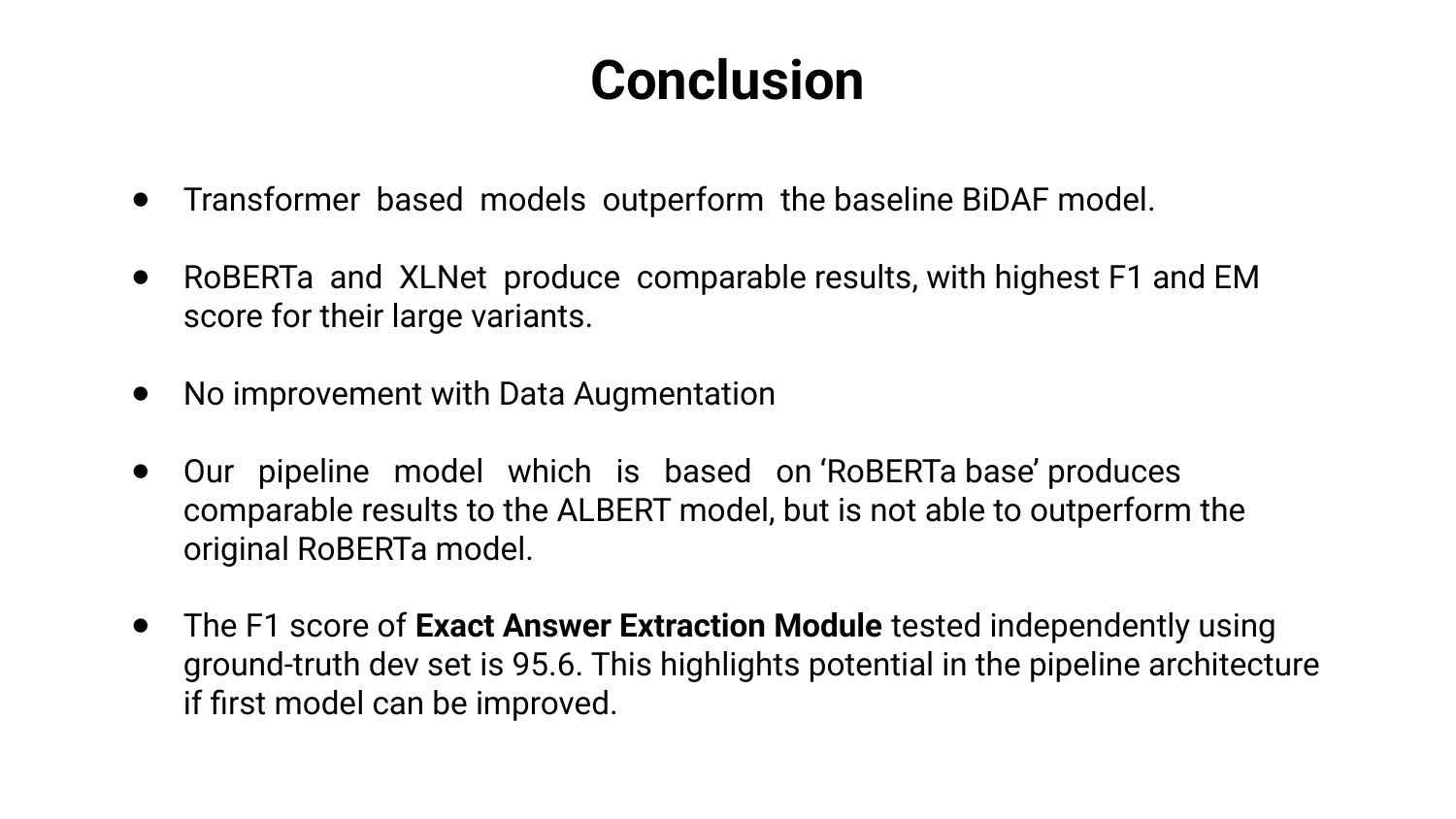

# Conclusion
Transformer  based  models  outperform  the baseline BiDAF model.
RoBERTa  and  XLNet  produce  comparable results, with highest F1 and EM score for their large variants.
No improvement with Data Augmentation
Our   pipeline   model   which   is   based   on ‘RoBERTa base’ produces comparable results to the ALBERT model, but is not able to outperform the original RoBERTa model.

The F1 score of Exact Answer Extraction Module tested independently using ground-truth dev set is 95.6. This highlights potential in the pipeline architecture if first model can be improved.